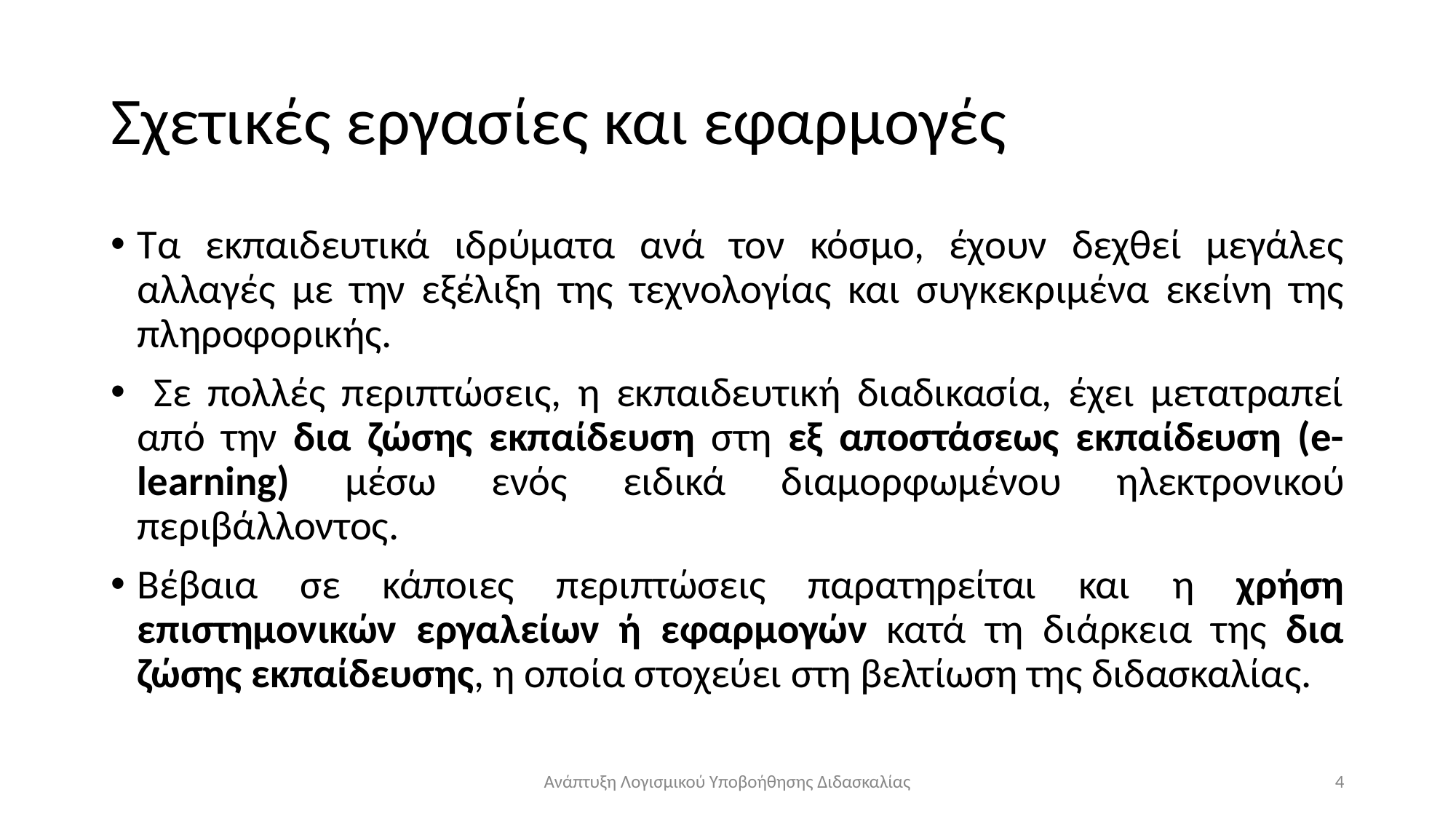

# Σχετικές εργασίες και εφαρμογές
Τα εκπαιδευτικά ιδρύματα ανά τον κόσμο, έχουν δεχθεί μεγάλες αλλαγές με την εξέλιξη της τεχνολογίας και συγκεκριμένα εκείνη της πληροφορικής.
 Σε πολλές περιπτώσεις, η εκπαιδευτική διαδικασία, έχει μετατραπεί από την δια ζώσης εκπαίδευση στη εξ αποστάσεως εκπαίδευση (e-learning) μέσω ενός ειδικά διαμορφωμένου ηλεκτρονικού περιβάλλοντος.
Βέβαια σε κάποιες περιπτώσεις παρατηρείται και η χρήση επιστημονικών εργαλείων ή εφαρμογών κατά τη διάρκεια της δια ζώσης εκπαίδευσης, η οποία στοχεύει στη βελτίωση της διδασκαλίας.

Ανάπτυξη Λογισμικού Υποβοήθησης Διδασκαλίας
4